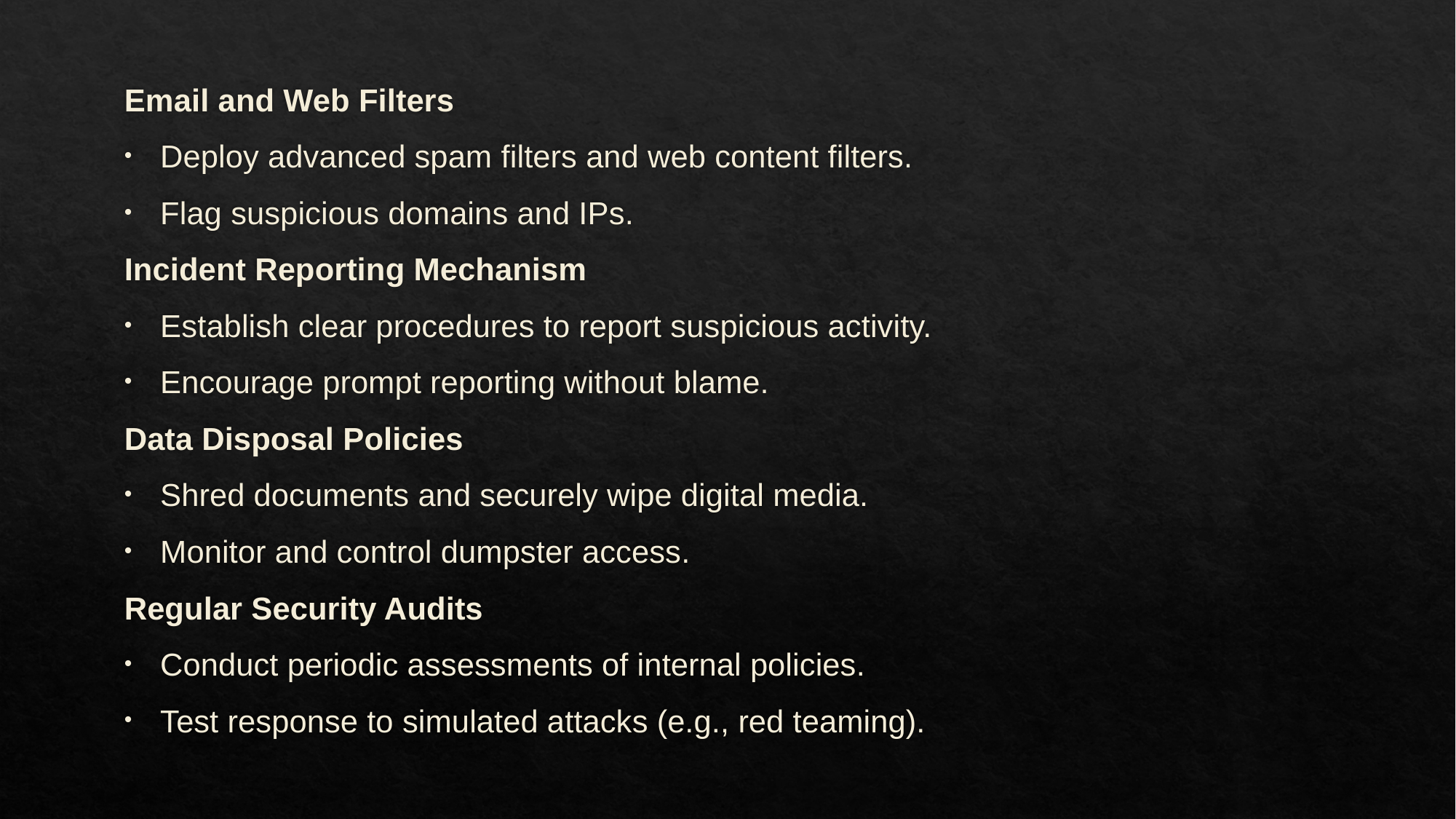

Email and Web Filters
Deploy advanced spam filters and web content filters.
Flag suspicious domains and IPs.
Incident Reporting Mechanism
Establish clear procedures to report suspicious activity.
Encourage prompt reporting without blame.
Data Disposal Policies
Shred documents and securely wipe digital media.
Monitor and control dumpster access.
Regular Security Audits
Conduct periodic assessments of internal policies.
Test response to simulated attacks (e.g., red teaming).